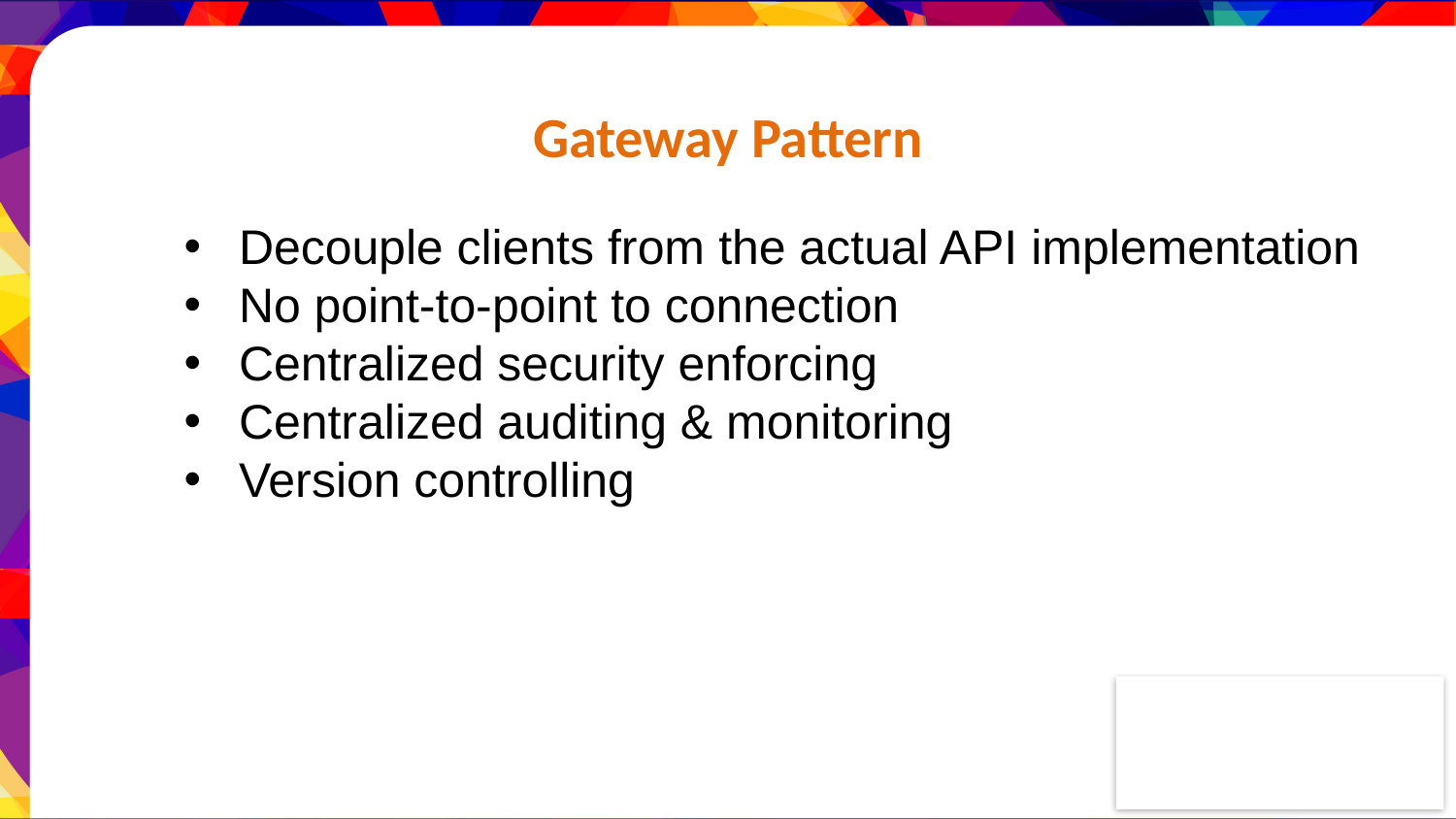

Gateway Pattern
Decouple clients from the actual API implementation
No point-to-point to connection
Centralized security enforcing
Centralized auditing & monitoring
Version controlling